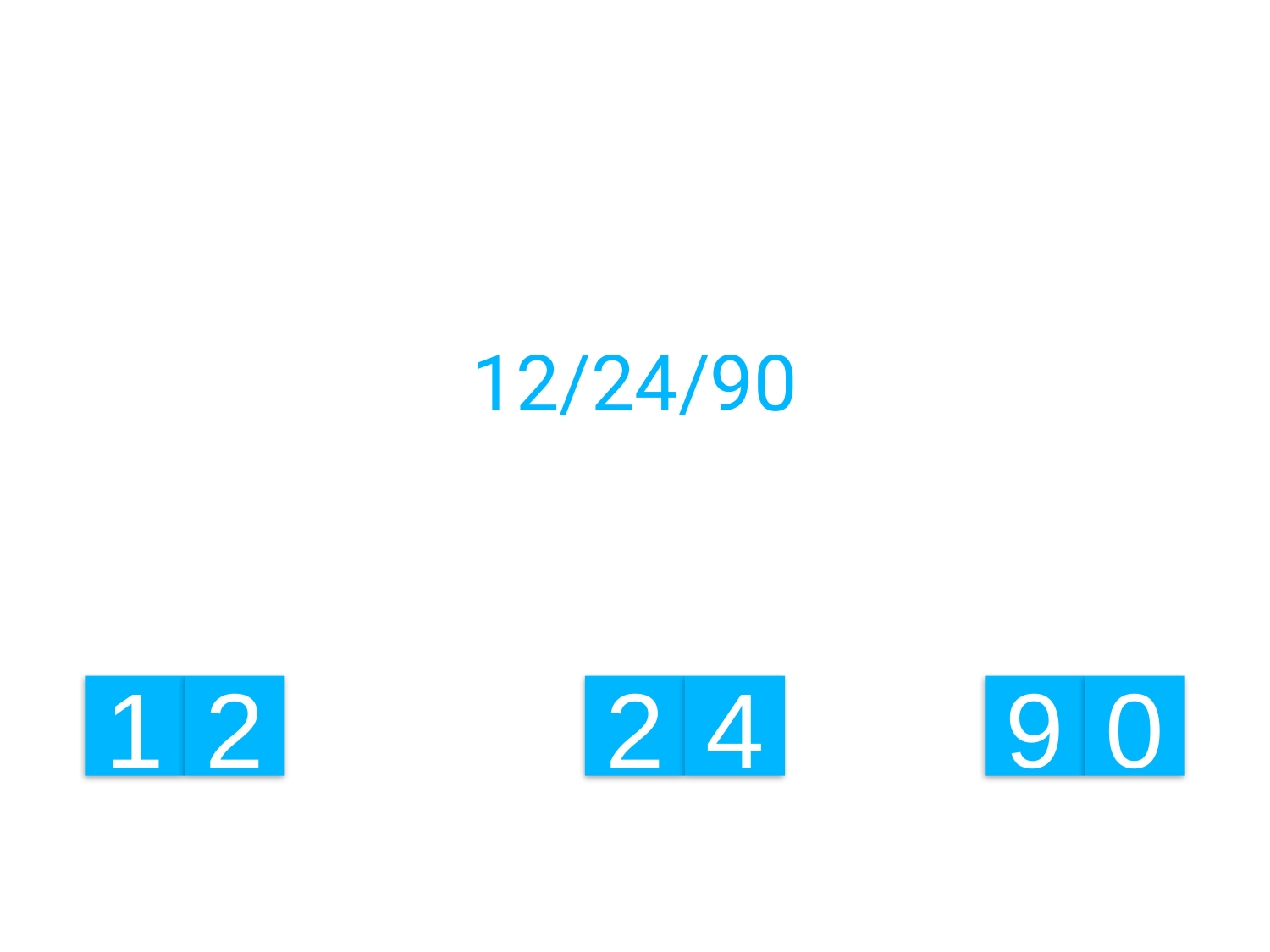

12/24/90
1
2
2
4
9
0